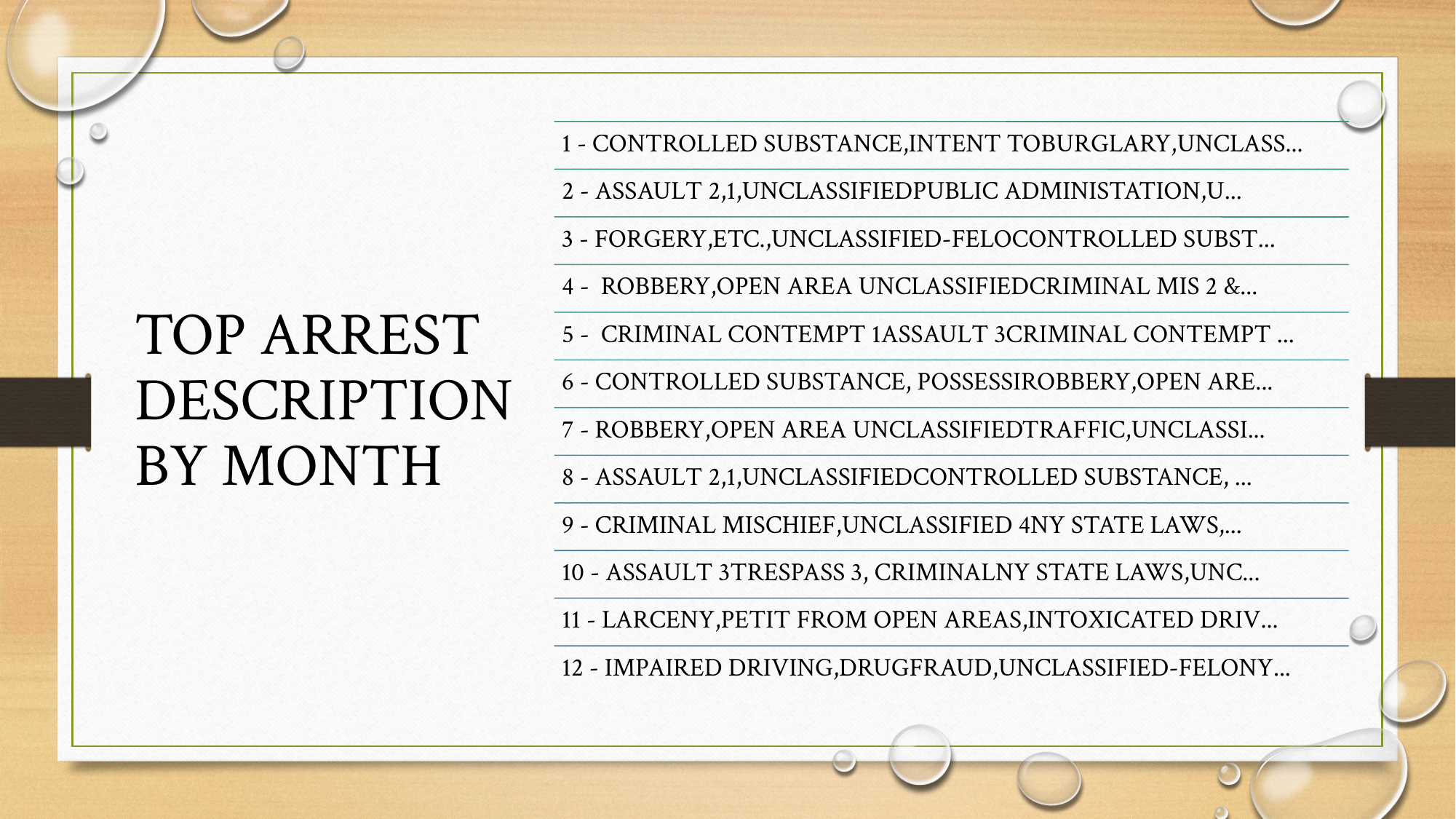

TOP Arrest description  by MONTH
1 - CONTROLLED SUBSTANCE,INTENT TOBURGLARY,UNCLASS...
2 - ASSAULT 2,1,UNCLASSIFIEDPUBLIC ADMINISTATION,U...
3 - FORGERY,ETC.,UNCLASSIFIED-FELOCONTROLLED SUBST...
4 -  ROBBERY,OPEN AREA UNCLASSIFIEDCRIMINAL MIS 2 &...
5 -  CRIMINAL CONTEMPT 1ASSAULT 3CRIMINAL CONTEMPT ...
6 - CONTROLLED SUBSTANCE, POSSESSIROBBERY,OPEN ARE...
7 - ROBBERY,OPEN AREA UNCLASSIFIEDTRAFFIC,UNCLASSI...
8 - ASSAULT 2,1,UNCLASSIFIEDCONTROLLED SUBSTANCE, ...
9 - CRIMINAL MISCHIEF,UNCLASSIFIED 4NY STATE LAWS,...
10 - ASSAULT 3TRESPASS 3, CRIMINALNY STATE LAWS,UNC...
11 - LARCENY,PETIT FROM OPEN AREAS,INTOXICATED DRIV...
12 - IMPAIRED DRIVING,DRUGFRAUD,UNCLASSIFIED-FELONY...